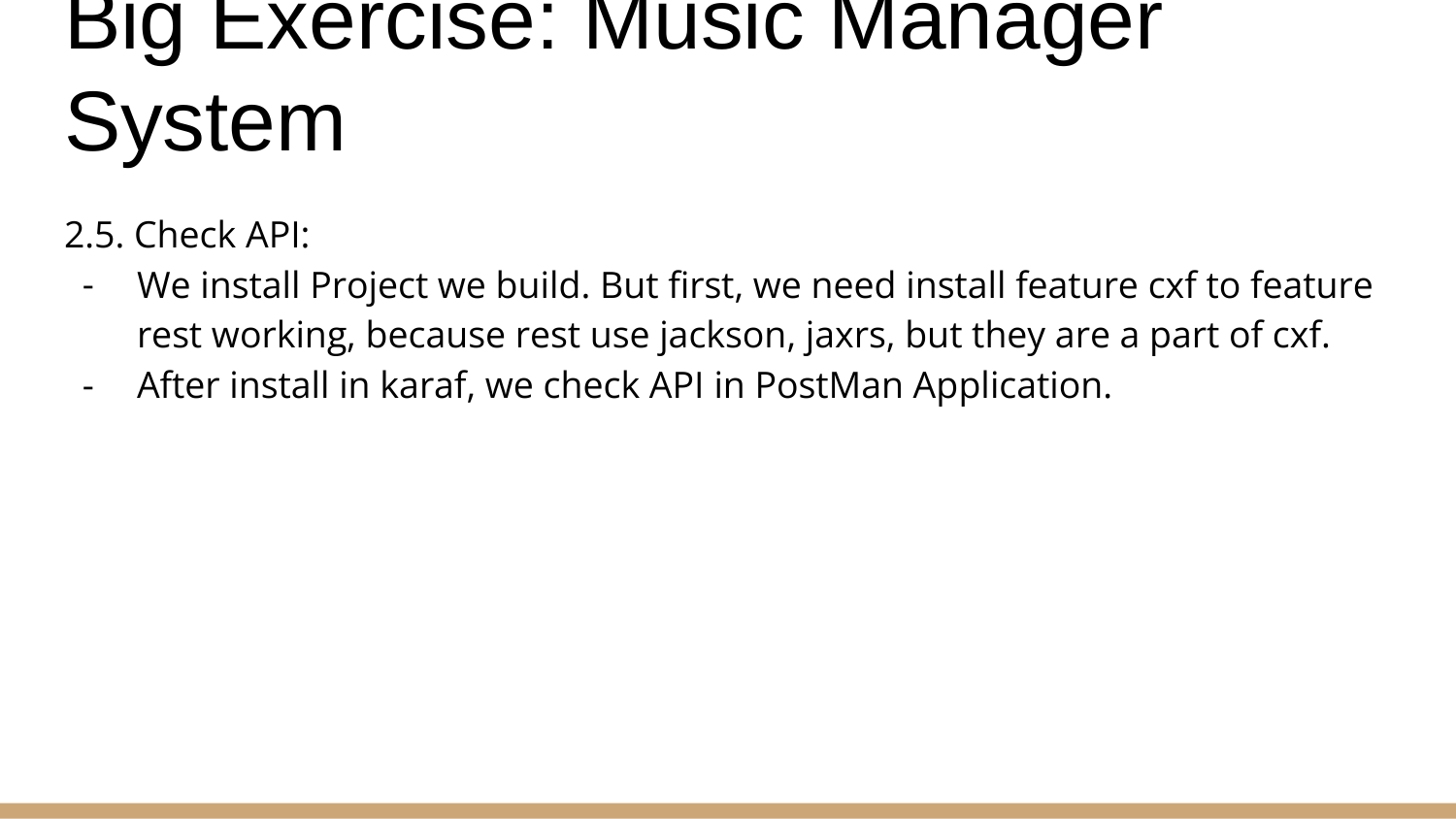

# Big Exercise: Music Manager System
2.5. Check API:
We install Project we build. But first, we need install feature cxf to feature rest working, because rest use jackson, jaxrs, but they are a part of cxf.
After install in karaf, we check API in PostMan Application.